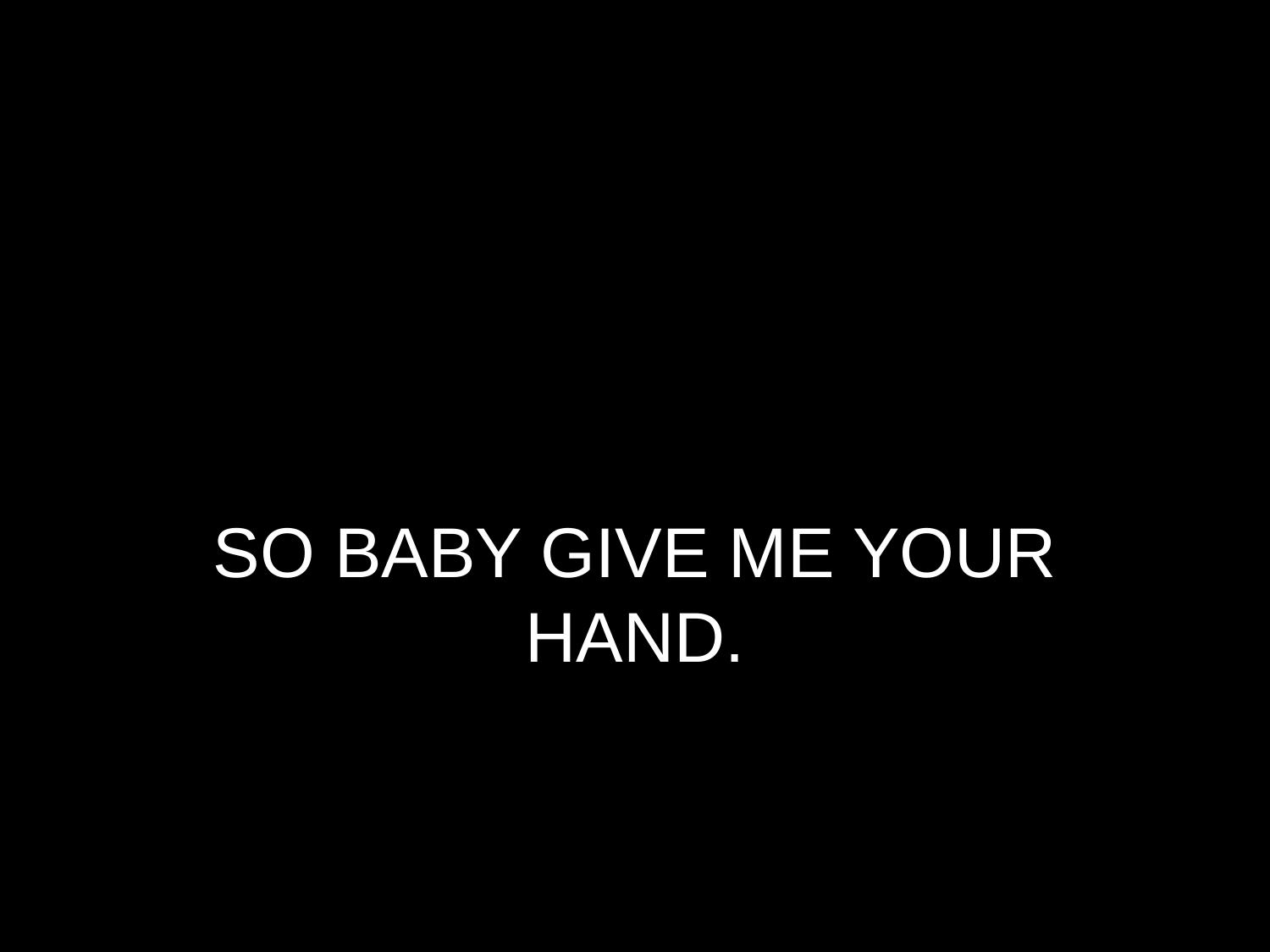

# SO BABY GIVE ME YOUR HAND.